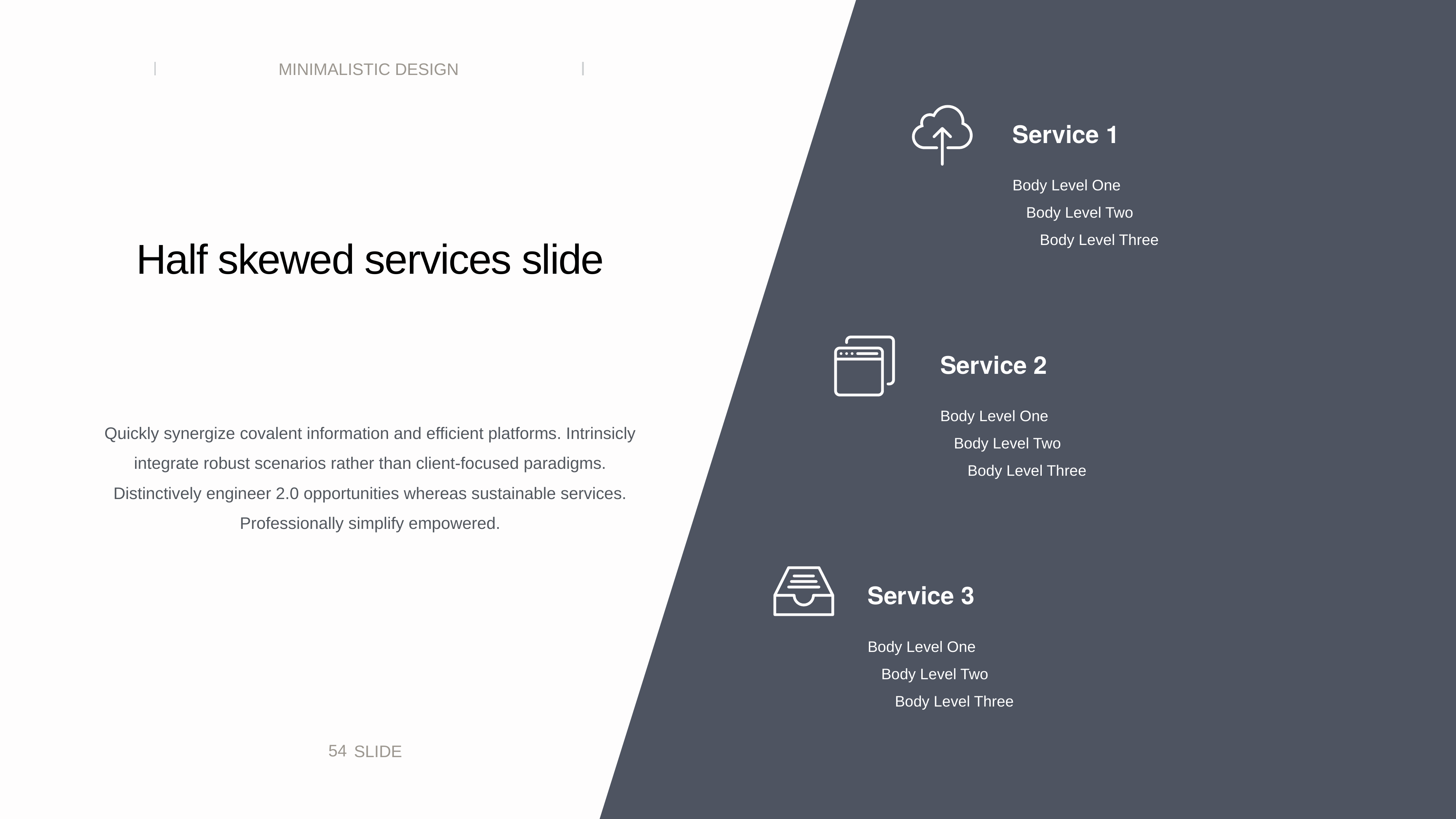

Minimalistic Design
Half skewed services slide
Service 1
Body Level One
Body Level Two
Body Level Three
Service 2
Body Level One
Body Level Two
Body Level Three
Quickly synergize covalent information and efficient platforms. Intrinsicly integrate robust scenarios rather than client-focused paradigms. Distinctively engineer 2.0 opportunities whereas sustainable services. Professionally simplify empowered.
Service 3
Body Level One
Body Level Two
Body Level Three
54